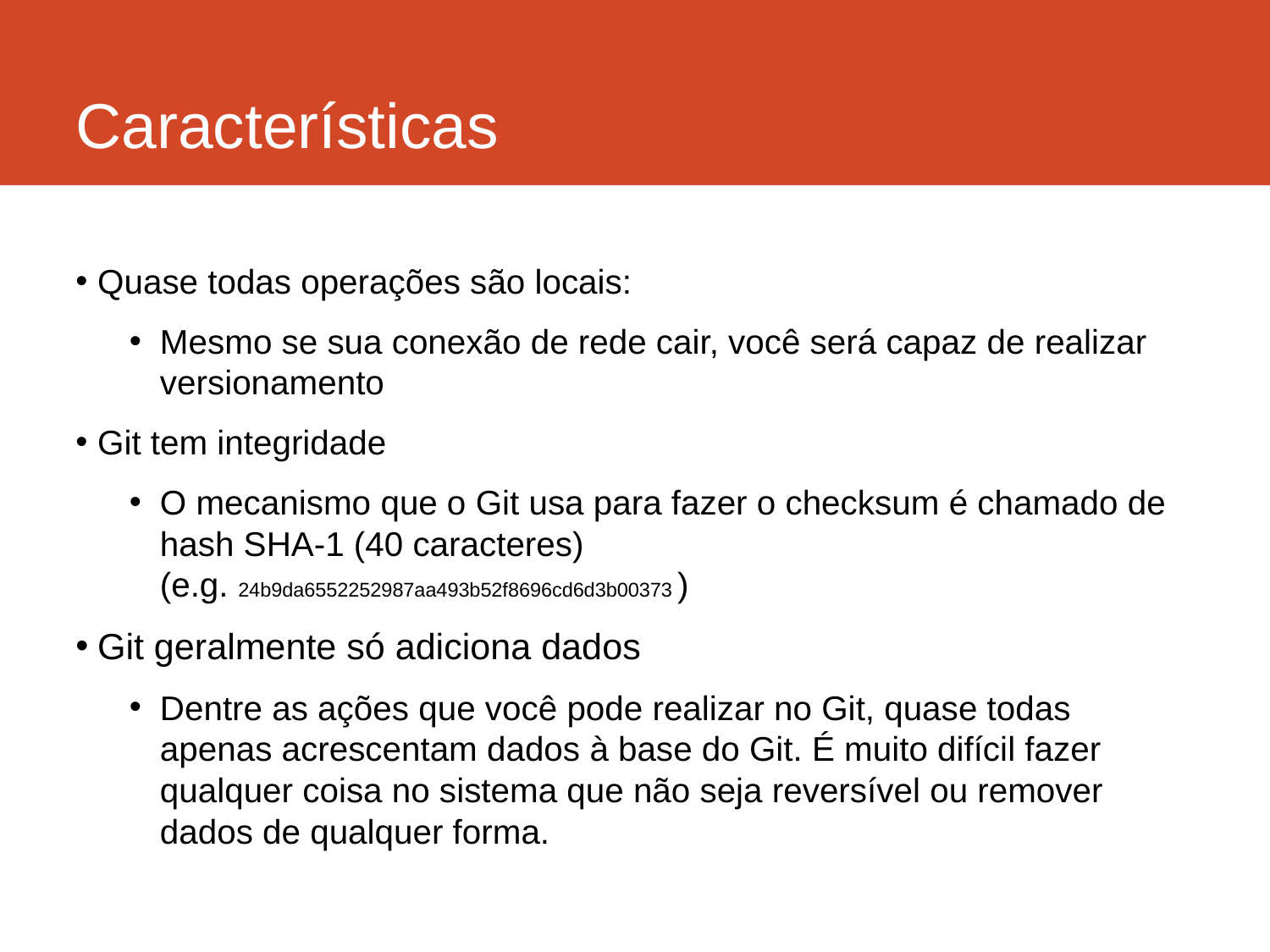

# Características
Quase todas operações são locais:
Mesmo se sua conexão de rede cair, você será capaz de realizar versionamento
Git tem integridade
O mecanismo que o Git usa para fazer o checksum é chamado de hash SHA-1 (40 caracteres)
(e.g. 24b9da6552252987aa493b52f8696cd6d3b00373 )
Git geralmente só adiciona dados
Dentre as ações que você pode realizar no Git, quase todas apenas acrescentam dados à base do Git. É muito difícil fazer qualquer coisa no sistema que não seja reversível ou remover dados de qualquer forma.